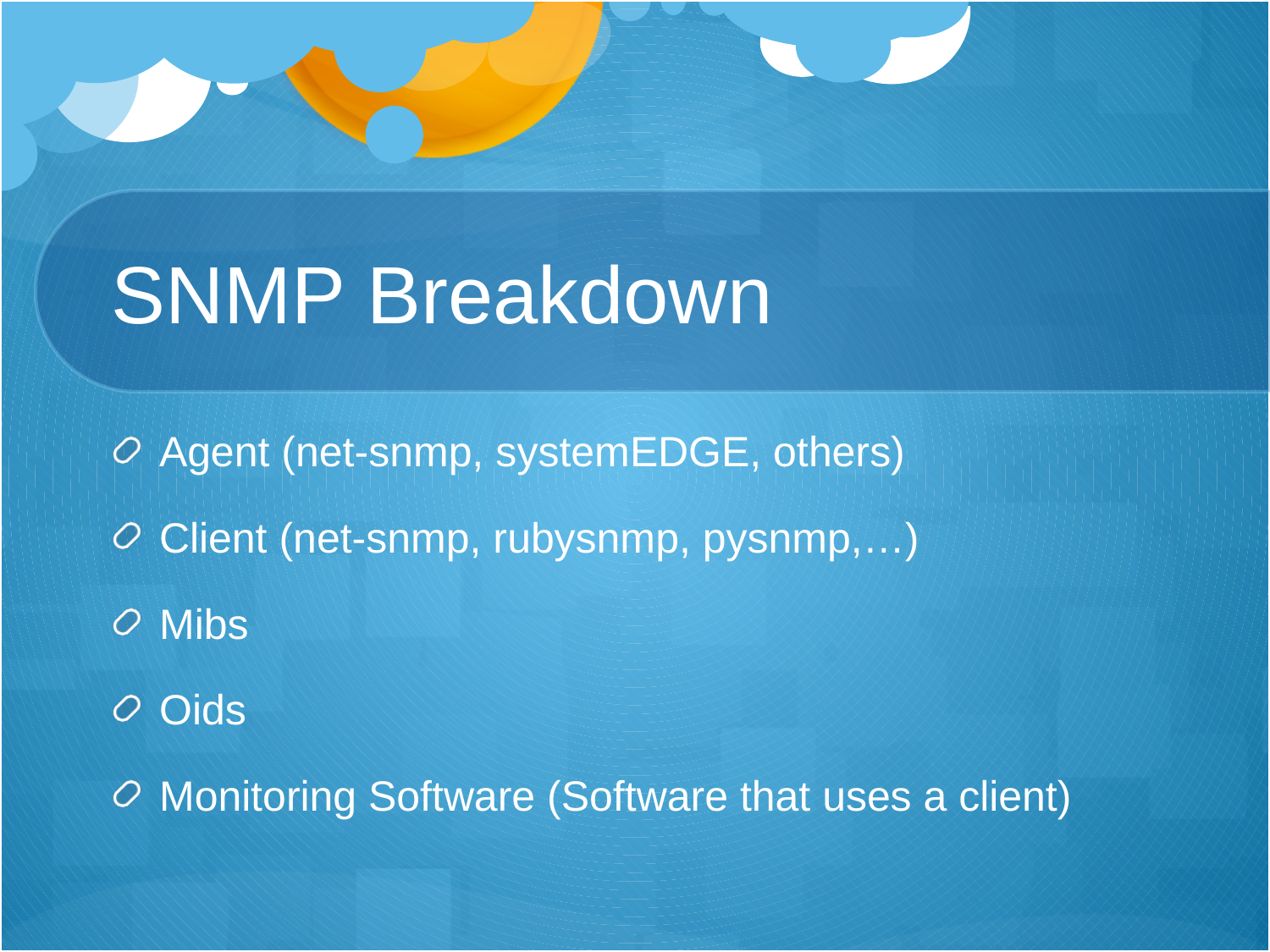

# SNMP Breakdown
Agent (net-snmp, systemEDGE, others)
Client (net-snmp, rubysnmp, pysnmp,…)
Mibs
Oids
Monitoring Software (Software that uses a client)